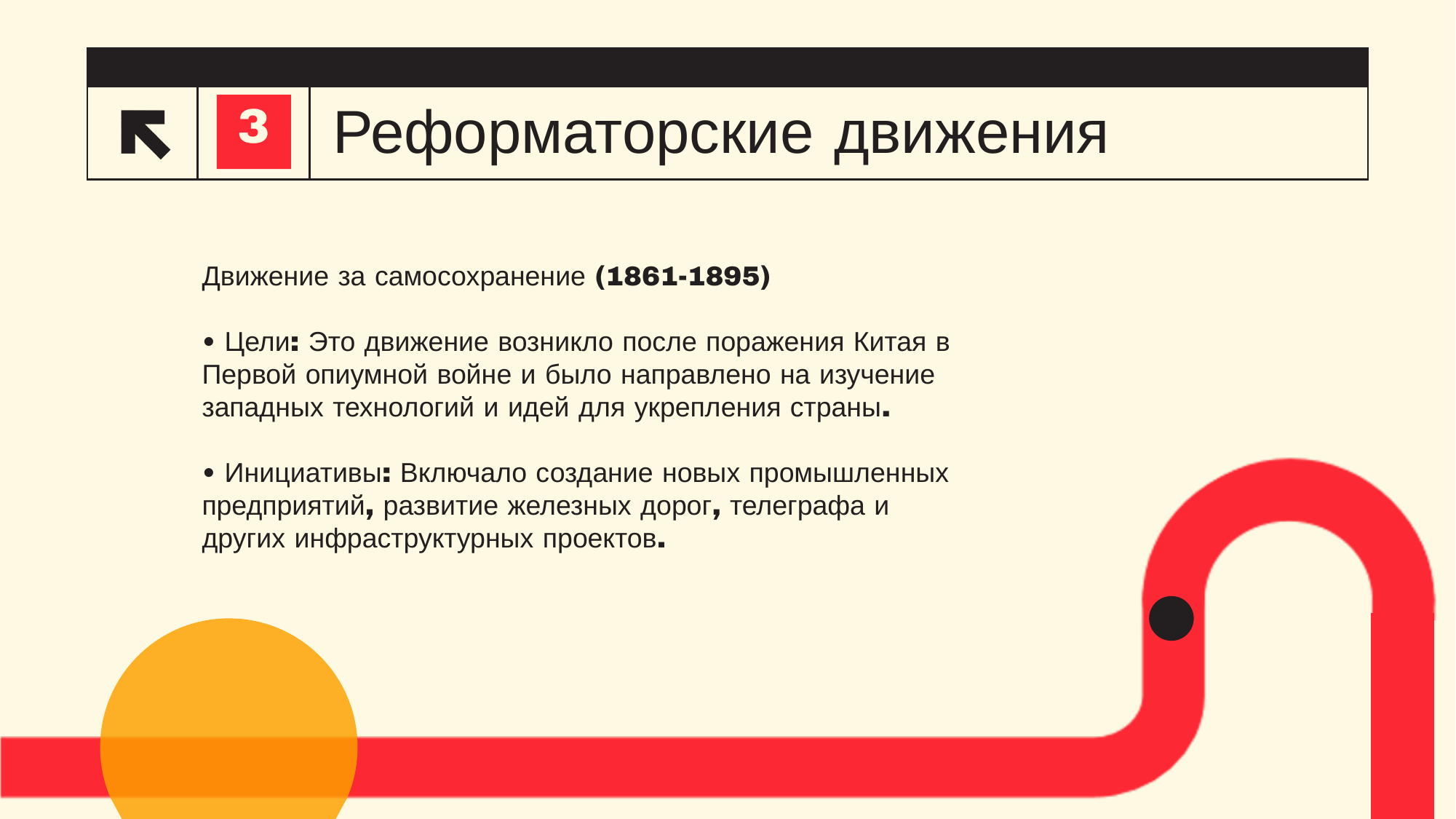

# Реформаторские движения
3
Движение за самосохранение (1861-1895)

• Цели: Это движение возникло после поражения Китая в Первой опиумной войне и было направлено на изучение западных технологий и идей для укрепления страны.

• Инициативы: Включало создание новых промышленных предприятий, развитие железных дорог, телеграфа и других инфраструктурных проектов.